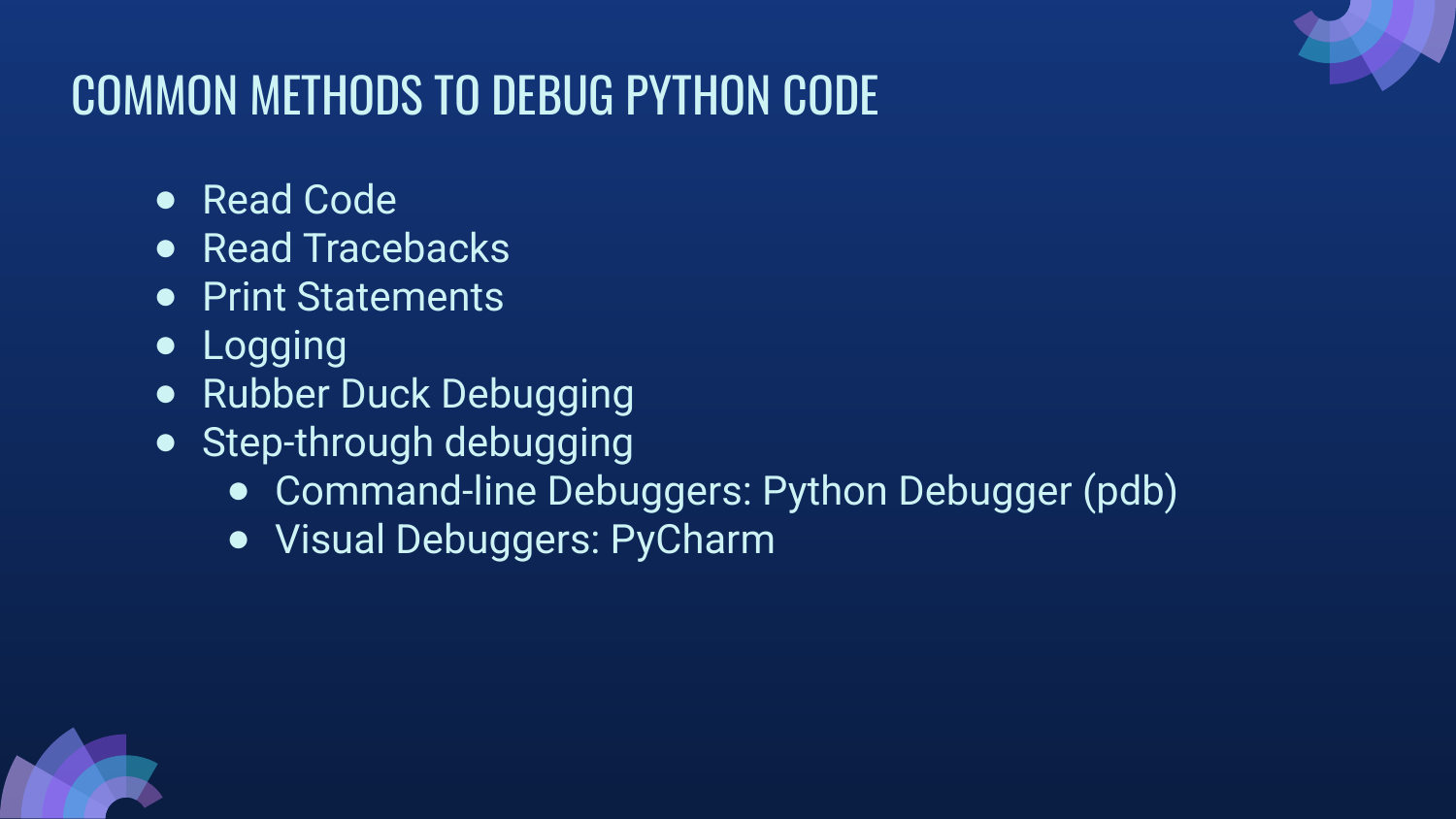

COMMON METHODS TO DEBUG PYTHON CODE
Read Code
Read Tracebacks
Print Statements
Logging
Rubber Duck Debugging
Step-through debugging
Command-line Debuggers: Python Debugger (pdb)
Visual Debuggers: PyCharm